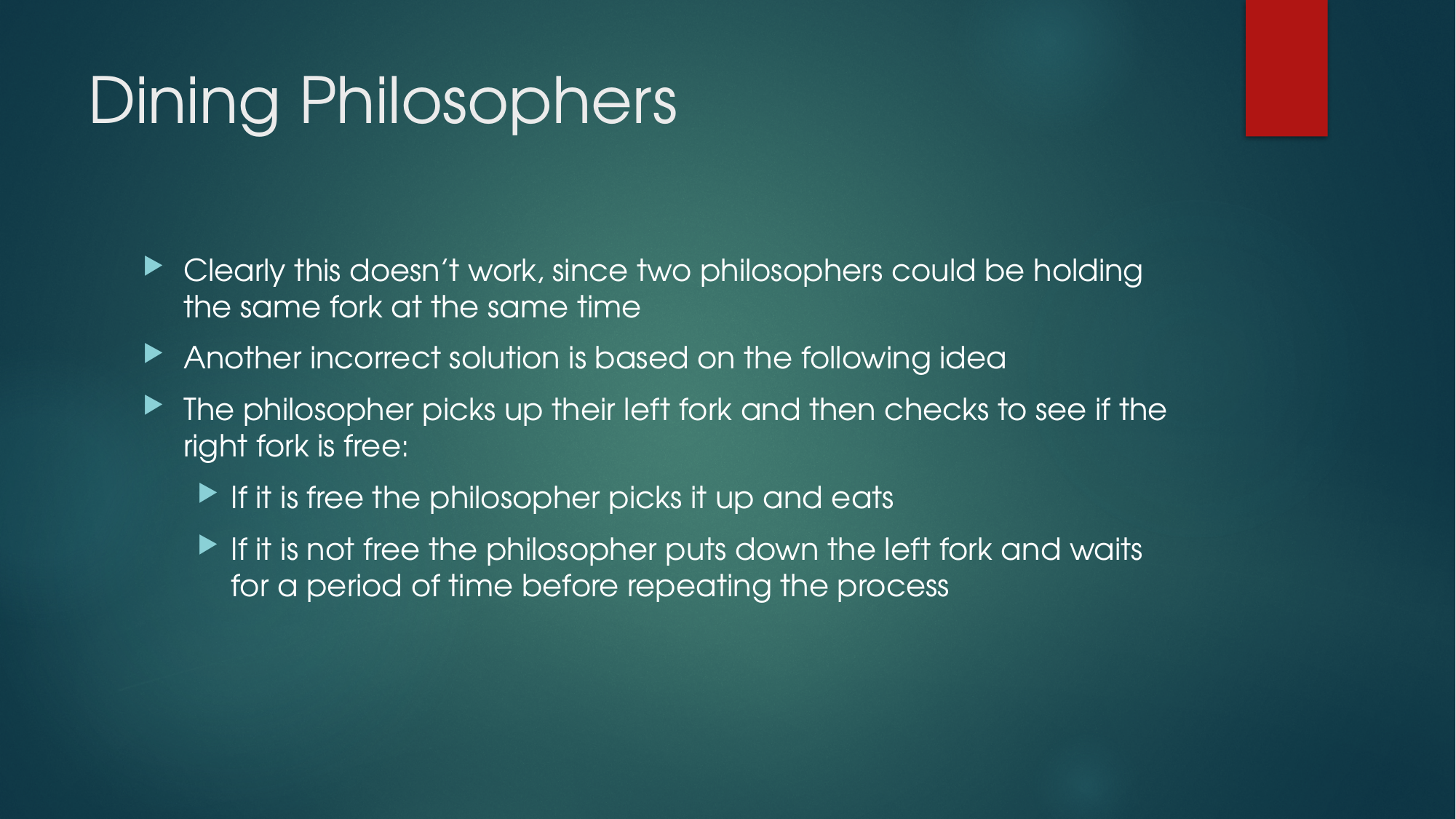

# Dining Philosophers
Clearly this doesn’t work, since two philosophers could be holding the same fork at the same time
Another incorrect solution is based on the following idea
The philosopher picks up their left fork and then checks to see if the right fork is free:
If it is free the philosopher picks it up and eats
If it is not free the philosopher puts down the left fork and waits for a period of time before repeating the process